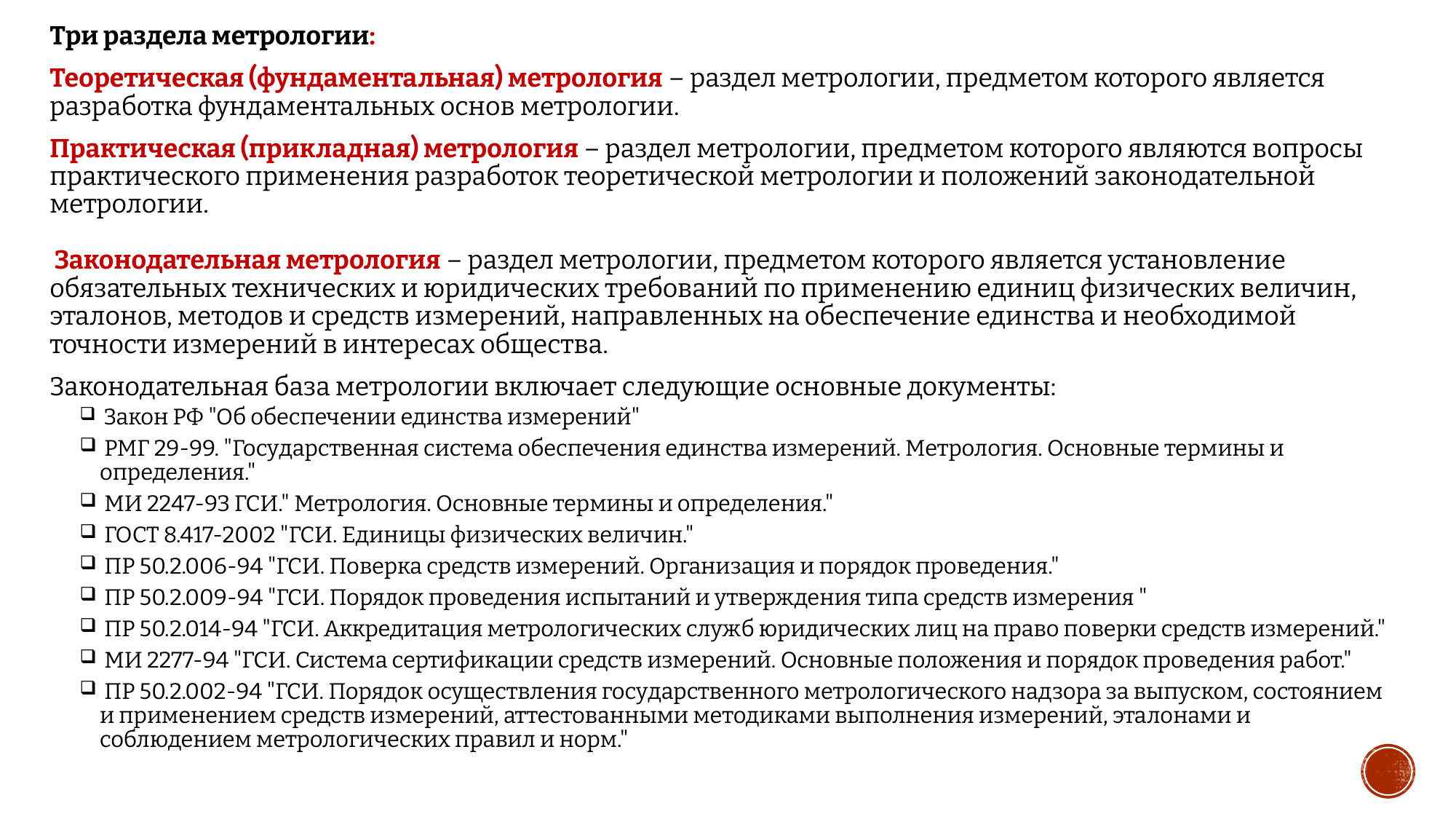

#
Три раздела метрологии:
Теоретическая (фундаментальная) метрология – раздел метрологии, предметом которого является разработка фундаментальных основ метрологии.
Практическая (прикладная) метрология – раздел метрологии, предметом которого являются вопросы практического применения разработок теоретической метрологии и положений законодательной метрологии.
 Законодательная метрология – раздел метрологии, предметом которого является установление обязательных технических и юридических требований по применению единиц физических величин, эталонов, методов и средств измерений, направленных на обеспечение единства и необходимой точности измерений в интересах общества.
Законодательная база метрологии включает следующие основные документы:
 Закон РФ "Об обеспечении единства измерений"
 РМГ 29-99. "Государственная система обеспечения единства измерений. Метрология. Основные термины и определения."
 МИ 2247-93 ГСИ." Метрология. Основные термины и определения."
 ГОСТ 8.417-2002 "ГСИ. Единицы физических величин."
 ПР 50.2.006-94 "ГСИ. Поверка средств измерений. Организация и порядок проведения."
 ПР 50.2.009-94 "ГСИ. Порядок проведения испытаний и утверждения типа средств измерения "
 ПР 50.2.014-94 "ГСИ. Аккредитация метрологических служб юридических лиц на право поверки средств измерений."
 МИ 2277-94 "ГСИ. Система сертификации средств измерений. Основные положения и порядок проведения работ."
 ПР 50.2.002-94 "ГСИ. Порядок осуществления государственного метрологического надзора за выпуском, состоянием и применением средств измерений, аттестованными методиками выполнения измерений, эталонами и соблюдением метрологических правил и норм."